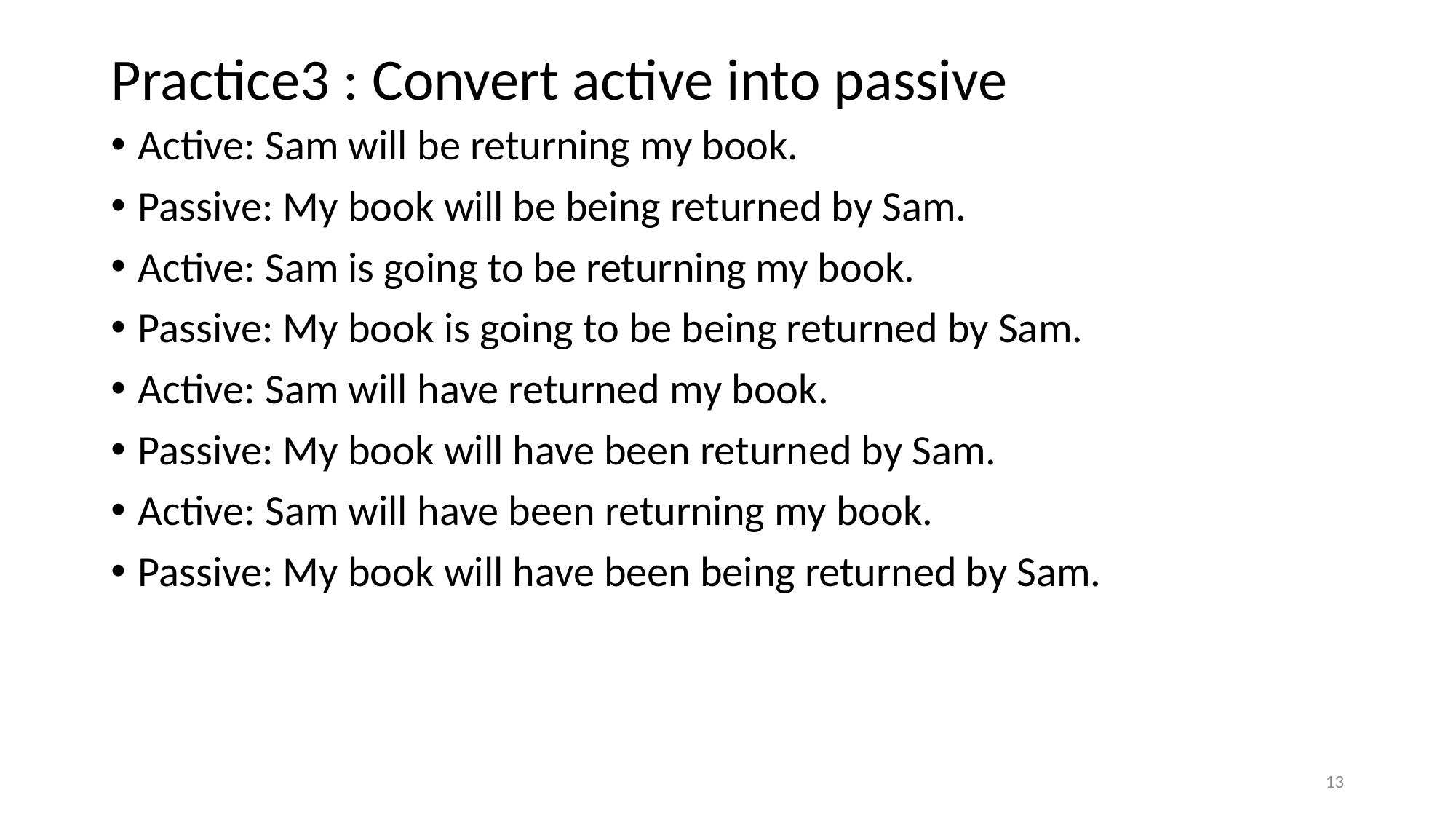

# Practice3 : Convert active into passive
Active: Sam will be returning my book.
Passive: My book will be being returned by Sam.
Active: Sam is going to be returning my book.
Passive: My book is going to be being returned by Sam.
Active: Sam will have returned my book.
Passive: My book will have been returned by Sam.
Active: Sam will have been returning my book.
Passive: My book will have been being returned by Sam.
13